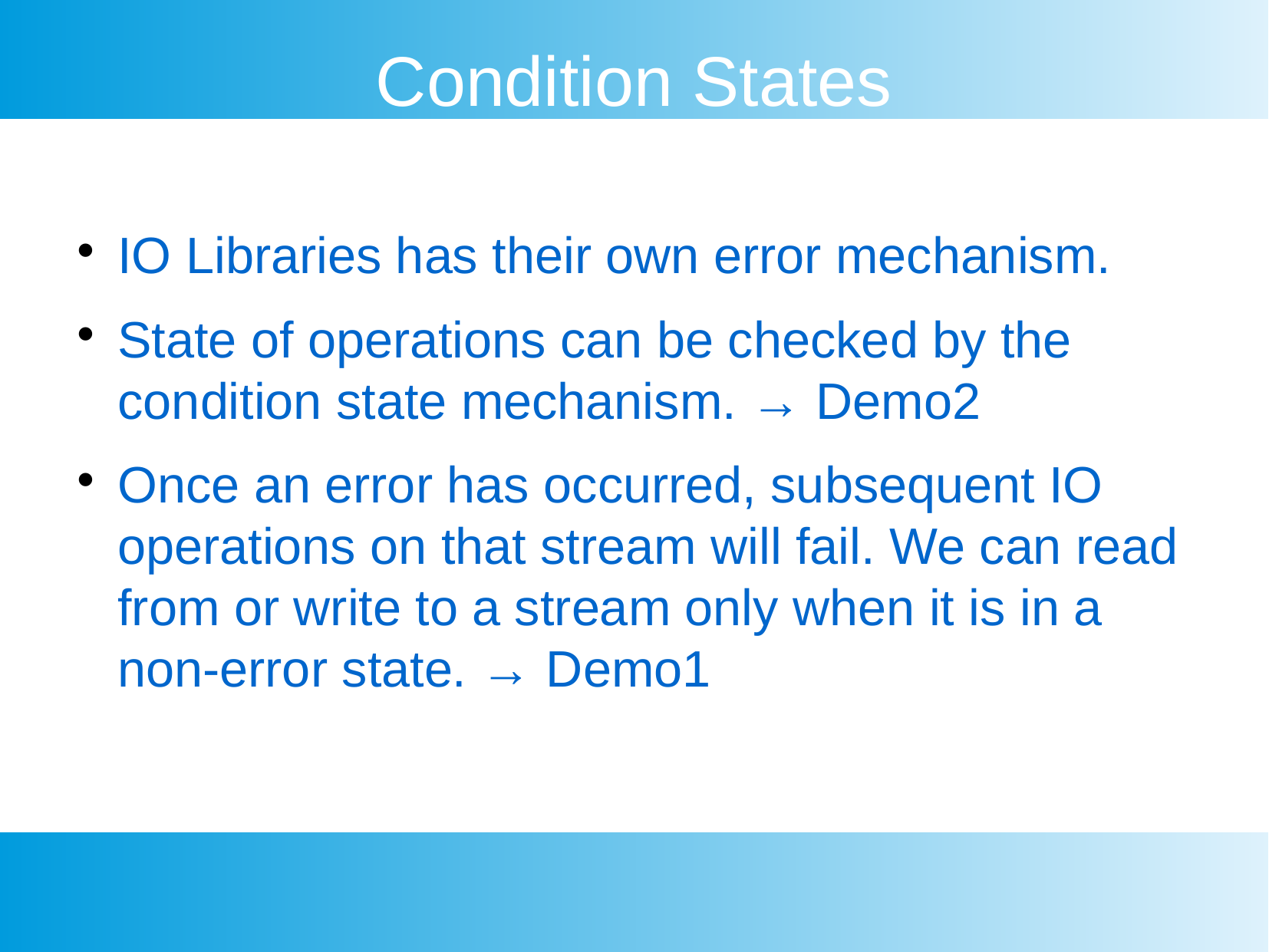

Condition States
IO Libraries has their own error mechanism.
State of operations can be checked by the condition state mechanism. → Demo2
Once an error has occurred, subsequent IO operations on that stream will fail. We can read from or write to a stream only when it is in a non-error state. → Demo1